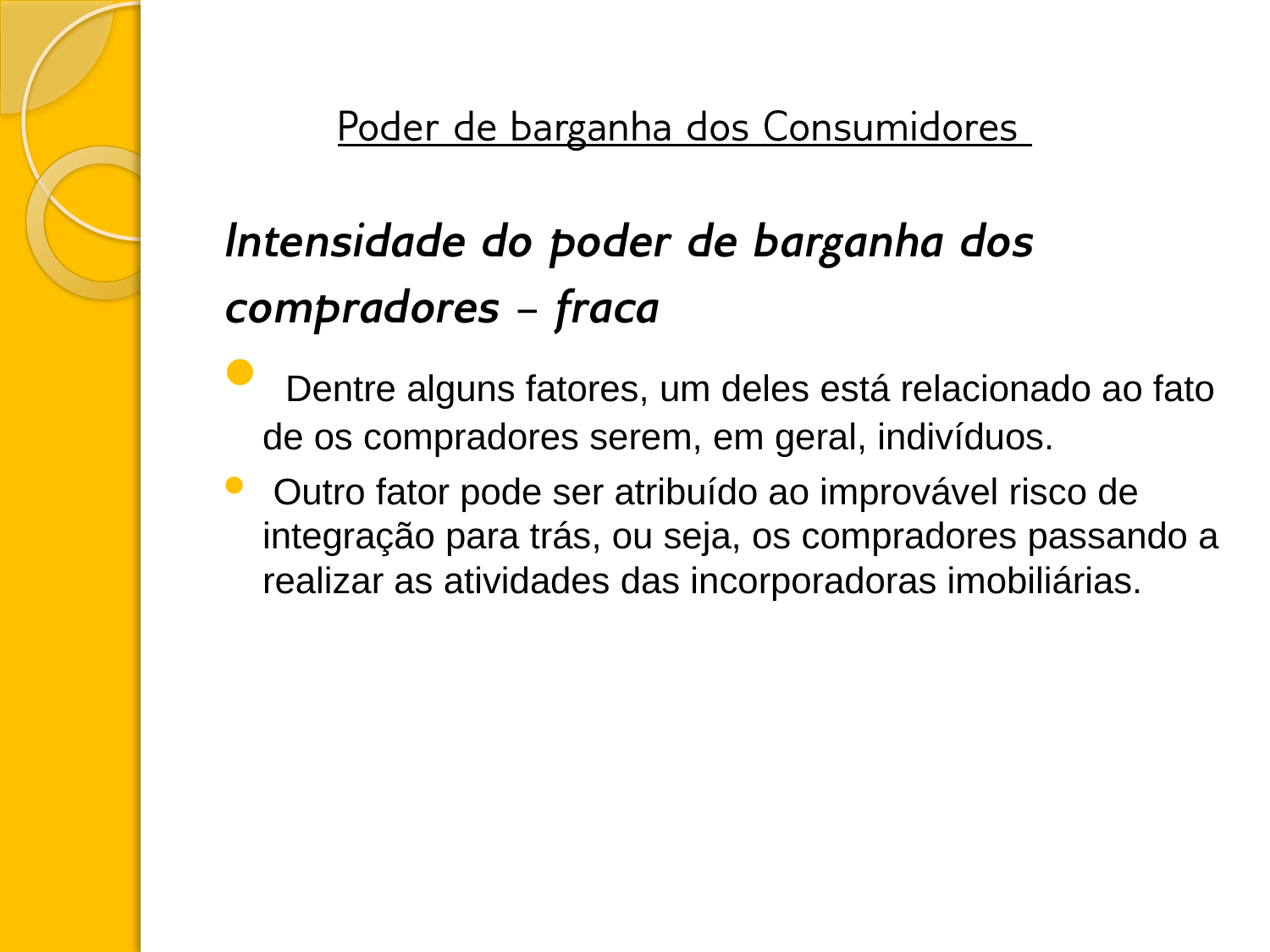

# Poder de barganha dos Consumidores
Intensidade do poder de barganha dos compradores – fraca
 Dentre alguns fatores, um deles está relacionado ao fato de os compradores serem, em geral, indivíduos.
 Outro fator pode ser atribuído ao improvável risco de integração para trás, ou seja, os compradores passando a realizar as atividades das incorporadoras imobiliárias.